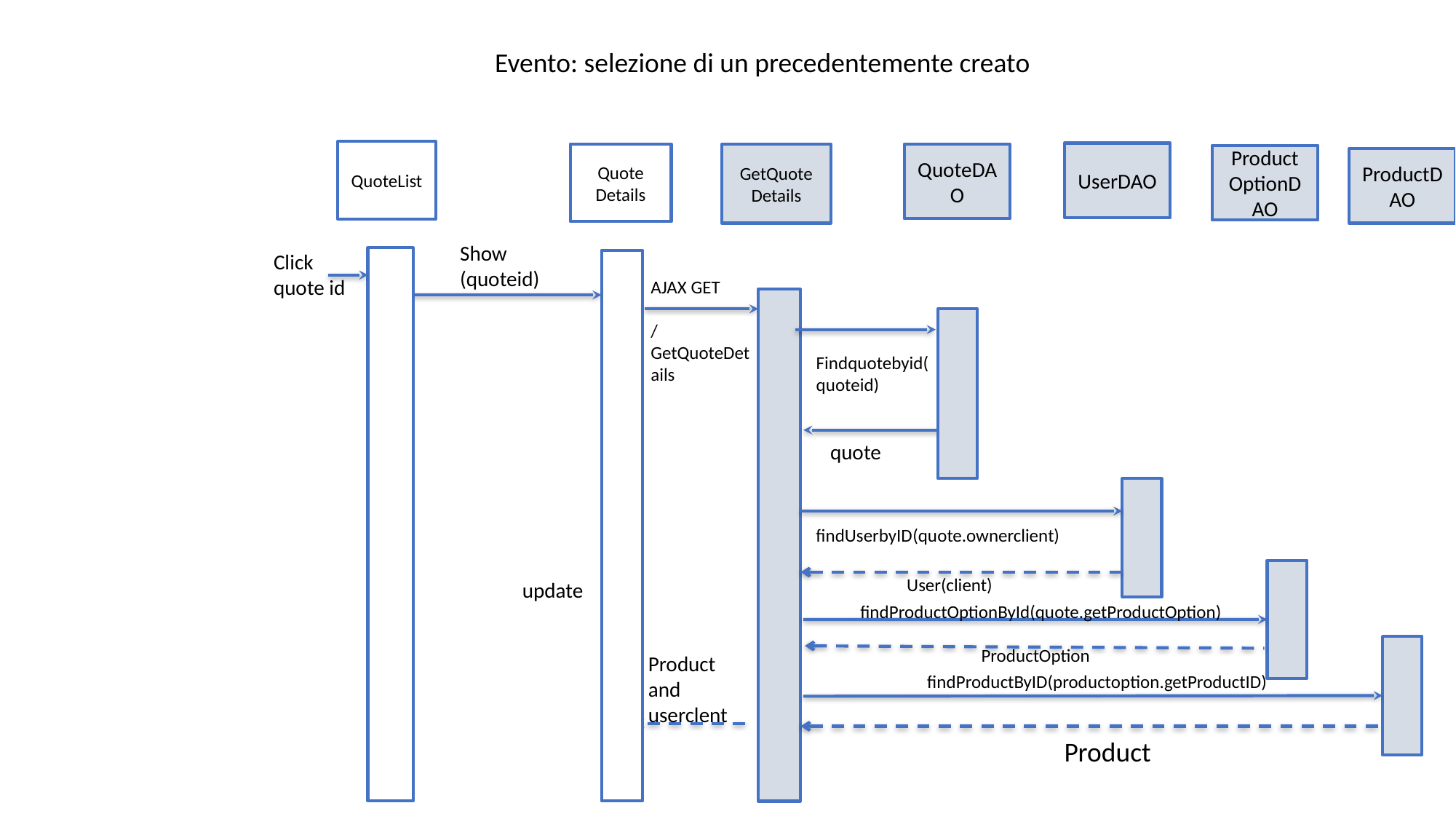

Evento: selezione di un precedentemente creato
QuoteList
UserDAO
Quote
Details
GetQuoteDetails
QuoteDAO
ProductOptionDAO
ProductDAO
Show (quoteid)
Click quote id

AJAX GET

/GetQuoteDetails

Findquotebyid(quoteid)
quote

findUserbyID(quote.ownerclient)

User(client)
update
findProductOptionById(quote.getProductOption)

ProductOption
Product and userclent
findProductByID(productoption.getProductID)
Product